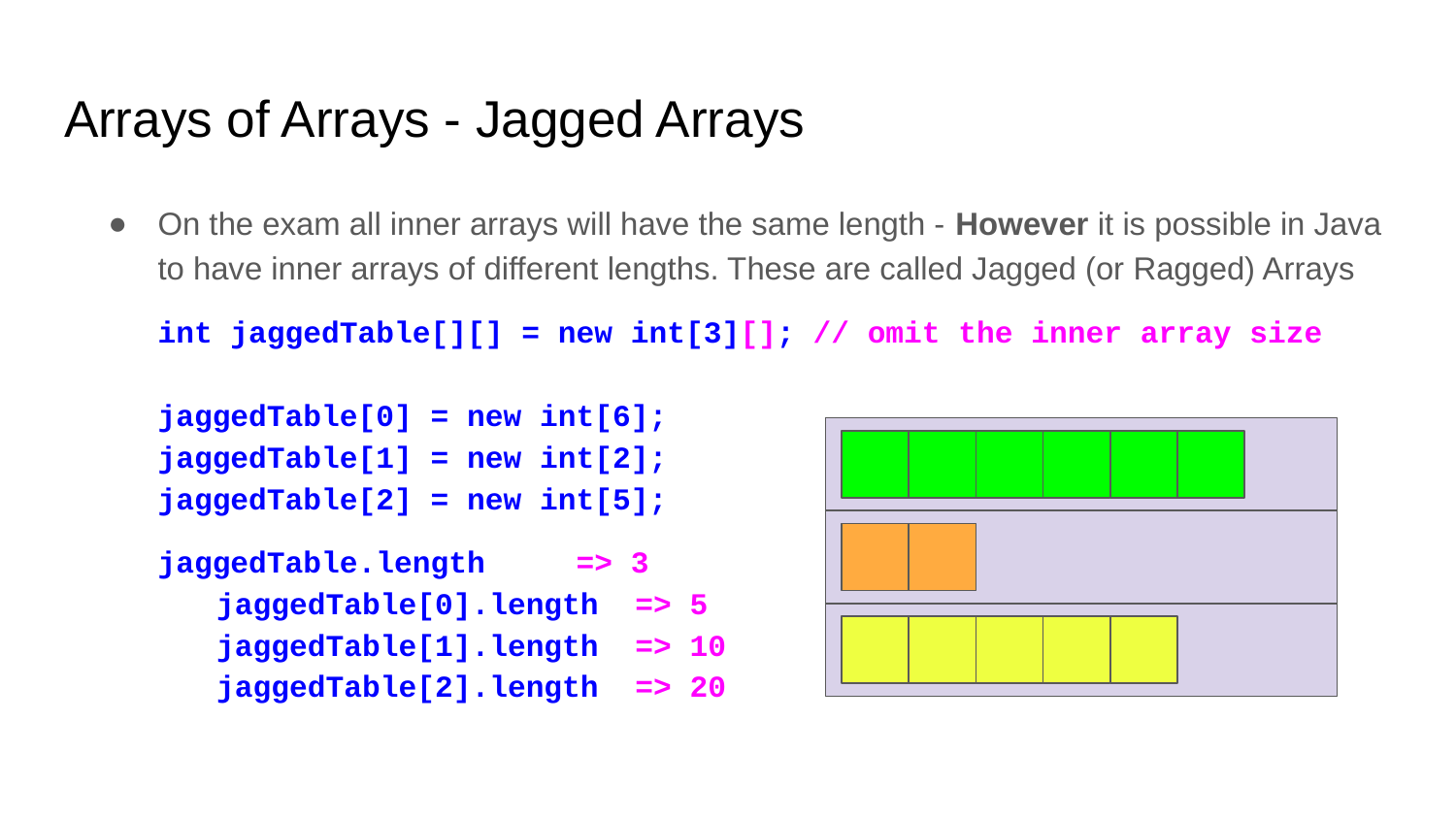

# Arrays of Arrays - Jagged Arrays
On the exam all inner arrays will have the same length - However it is possible in Java to have inner arrays of different lengths. These are called Jagged (or Ragged) Arrays
int jaggedTable[][] = new int[3][]; // omit the inner array size
jaggedTable[0] = new int[6];
jaggedTable[1] = new int[2];
jaggedTable[2] = new int[5];
jaggedTable.length     => 3
	jaggedTable[0].length  => 5
	jaggedTable[1].length  => 10
	jaggedTable[2].length  => 20